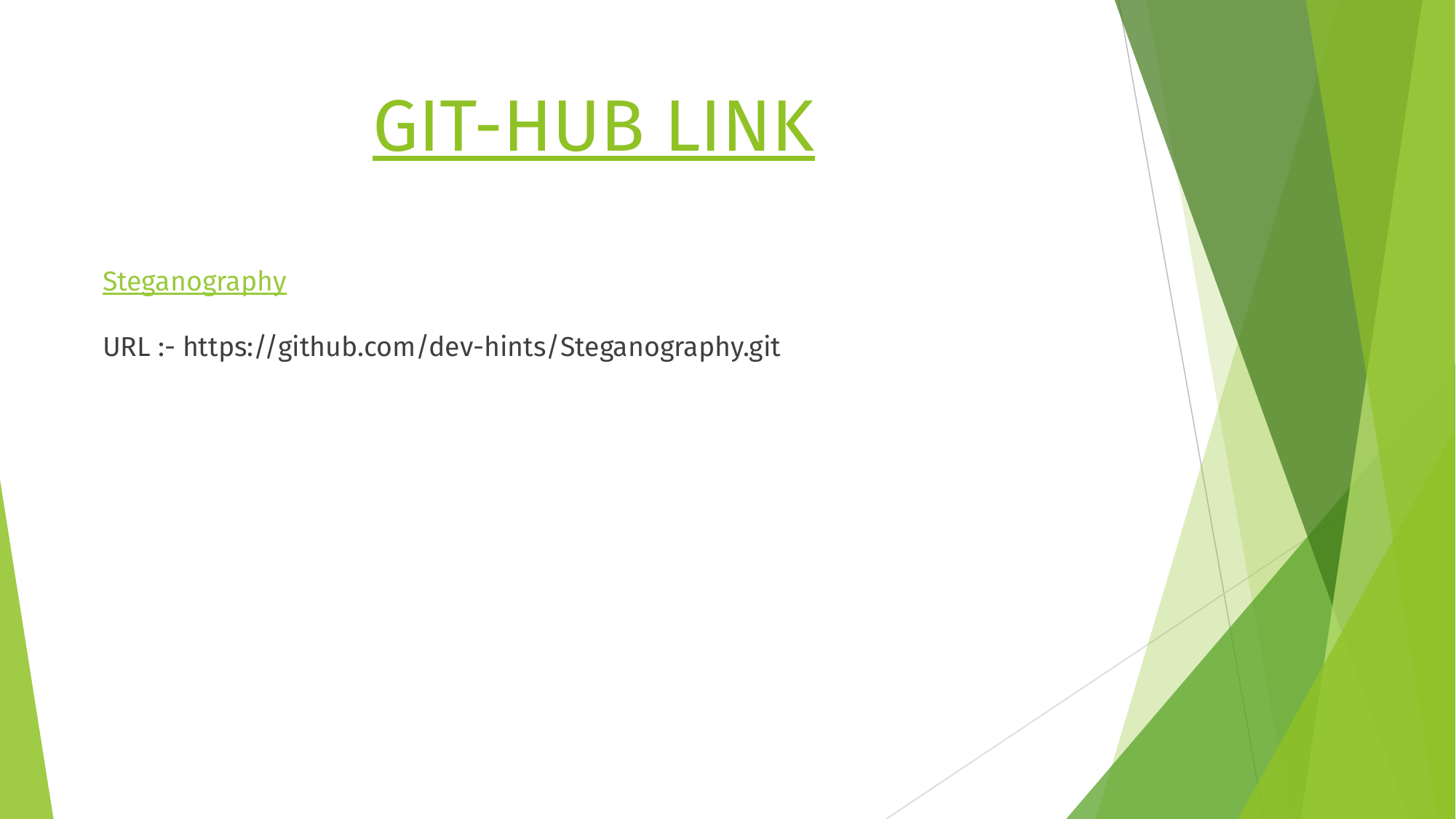

# GIT-HUB LINK
Steganography

URL :- https://github.com/dev-hints/Steganography.git